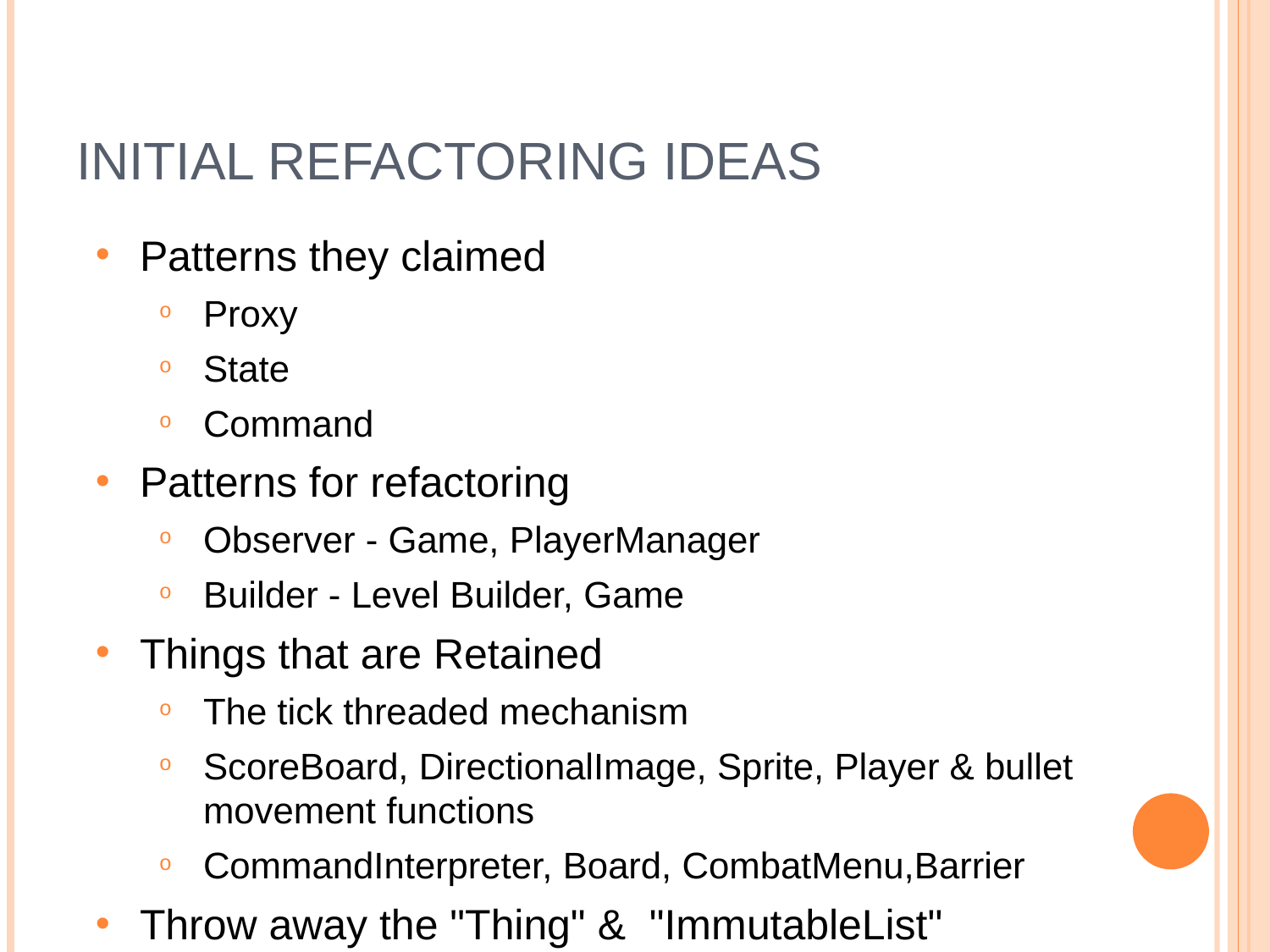

# Initial Refactoring Ideas
Patterns they claimed
Proxy
State
Command
Patterns for refactoring
Observer - Game, PlayerManager
Builder - Level Builder, Game
Things that are Retained
The tick threaded mechanism
ScoreBoard, DirectionalImage, Sprite, Player & bullet movement functions
CommandInterpreter, Board, CombatMenu,Barrier
Throw away the "Thing" &  "ImmutableList"